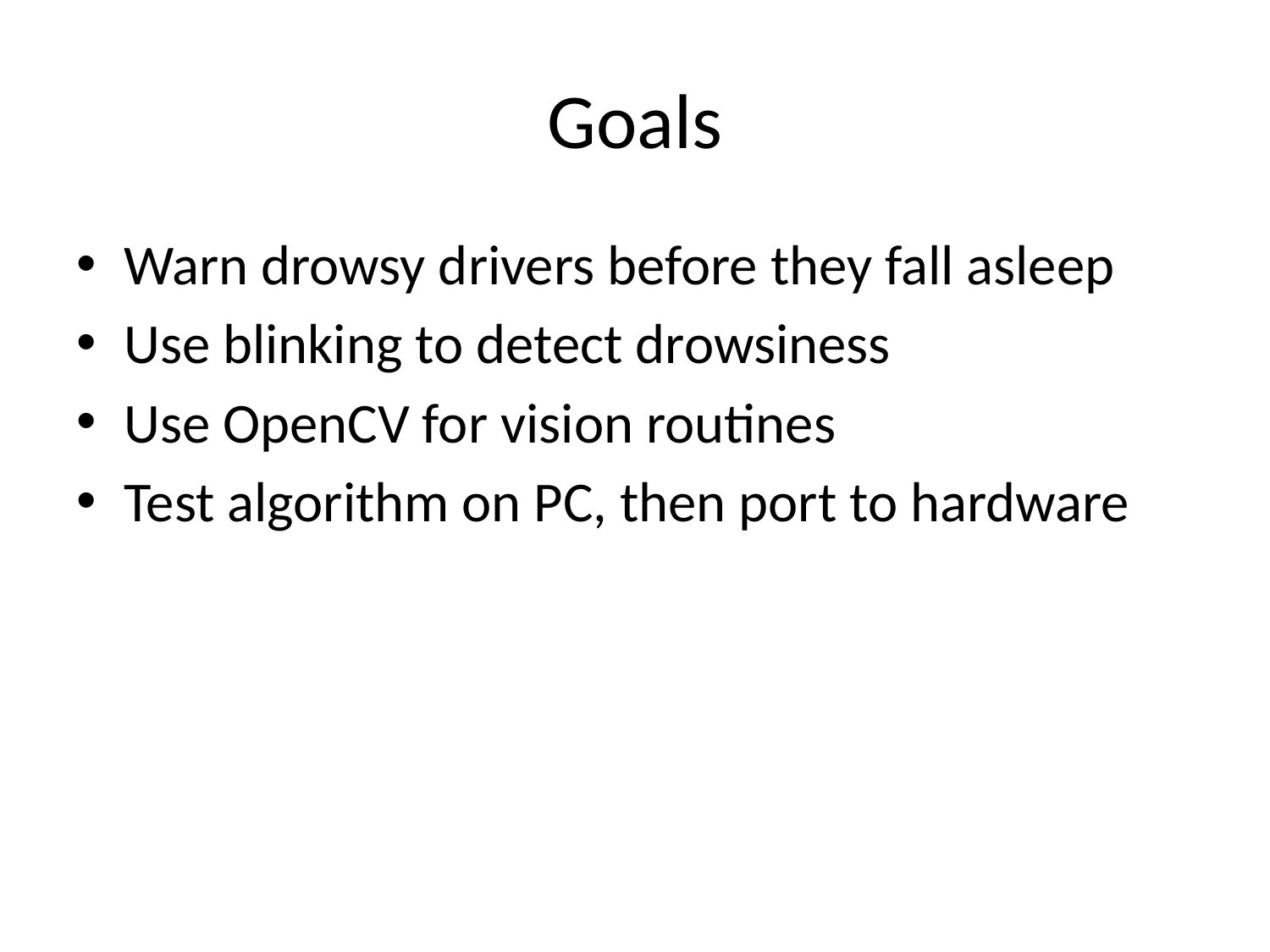

# Goals
Warn drowsy drivers before they fall asleep
Use blinking to detect drowsiness
Use OpenCV for vision routines
Test algorithm on PC, then port to hardware